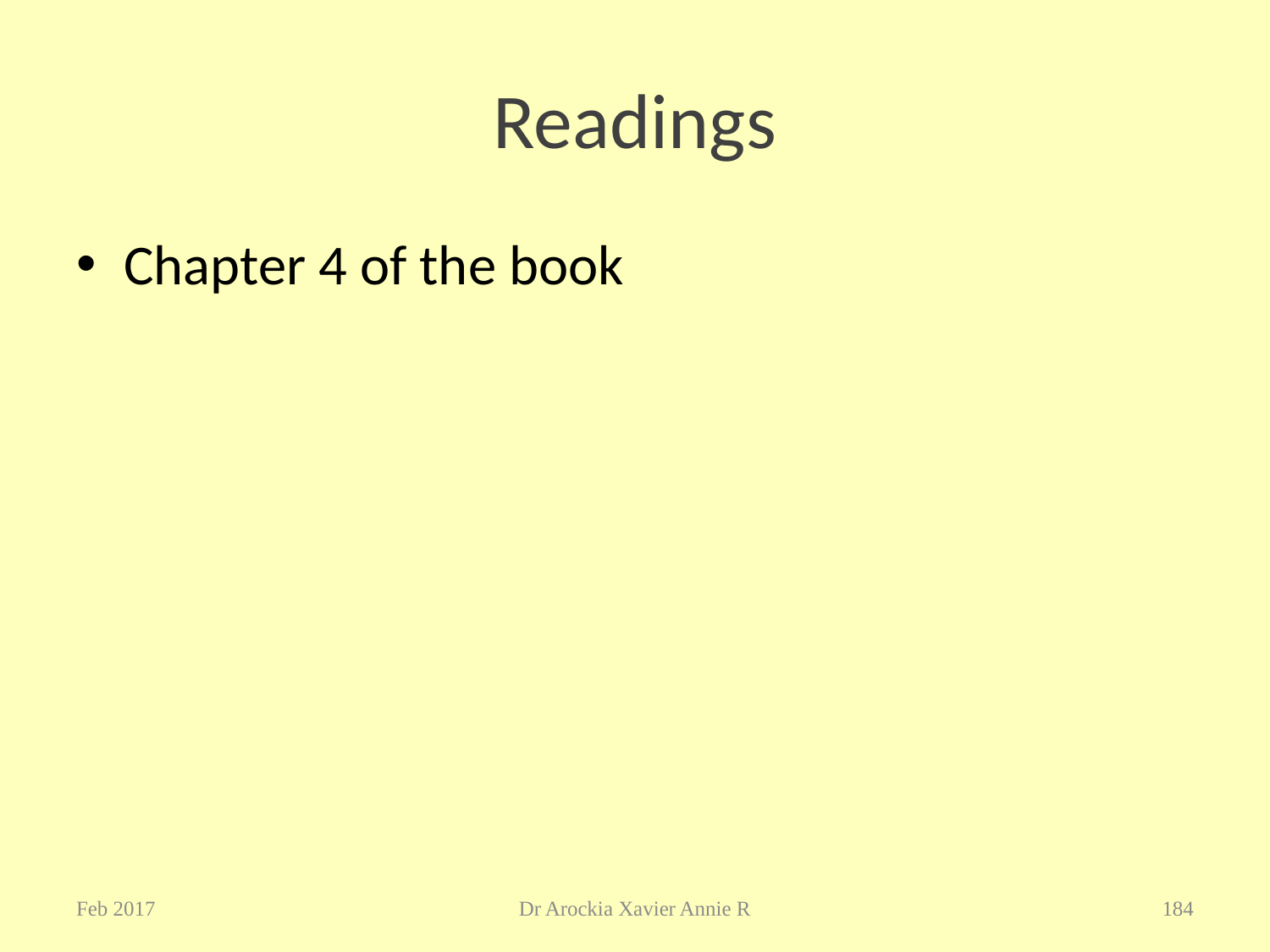

# Readings
Chapter 4 of the book
Feb 2017
Dr Arockia Xavier Annie R
184